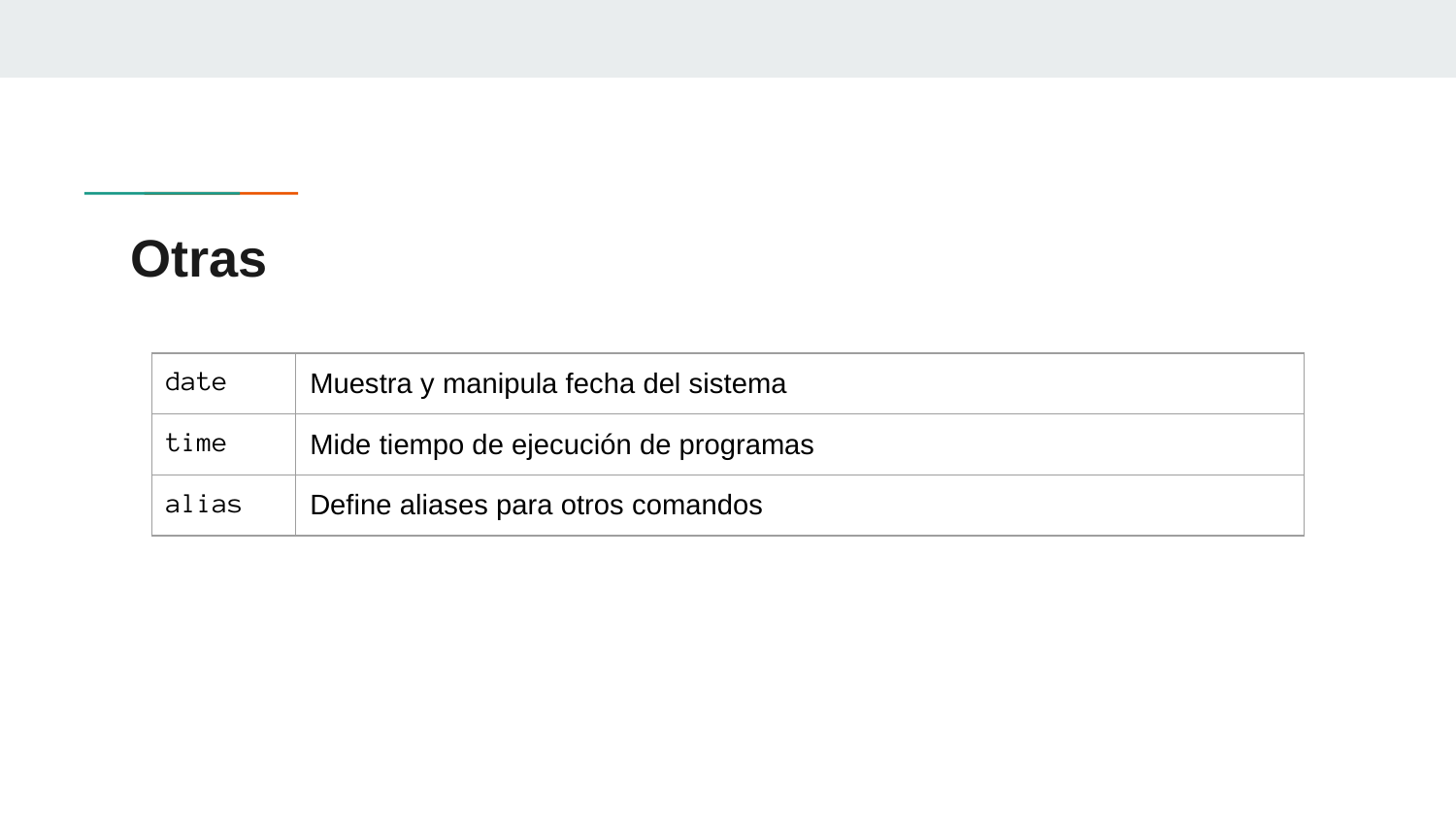

# Otras
| date | Muestra y manipula fecha del sistema |
| --- | --- |
| time | Mide tiempo de ejecución de programas |
| alias | Define aliases para otros comandos |